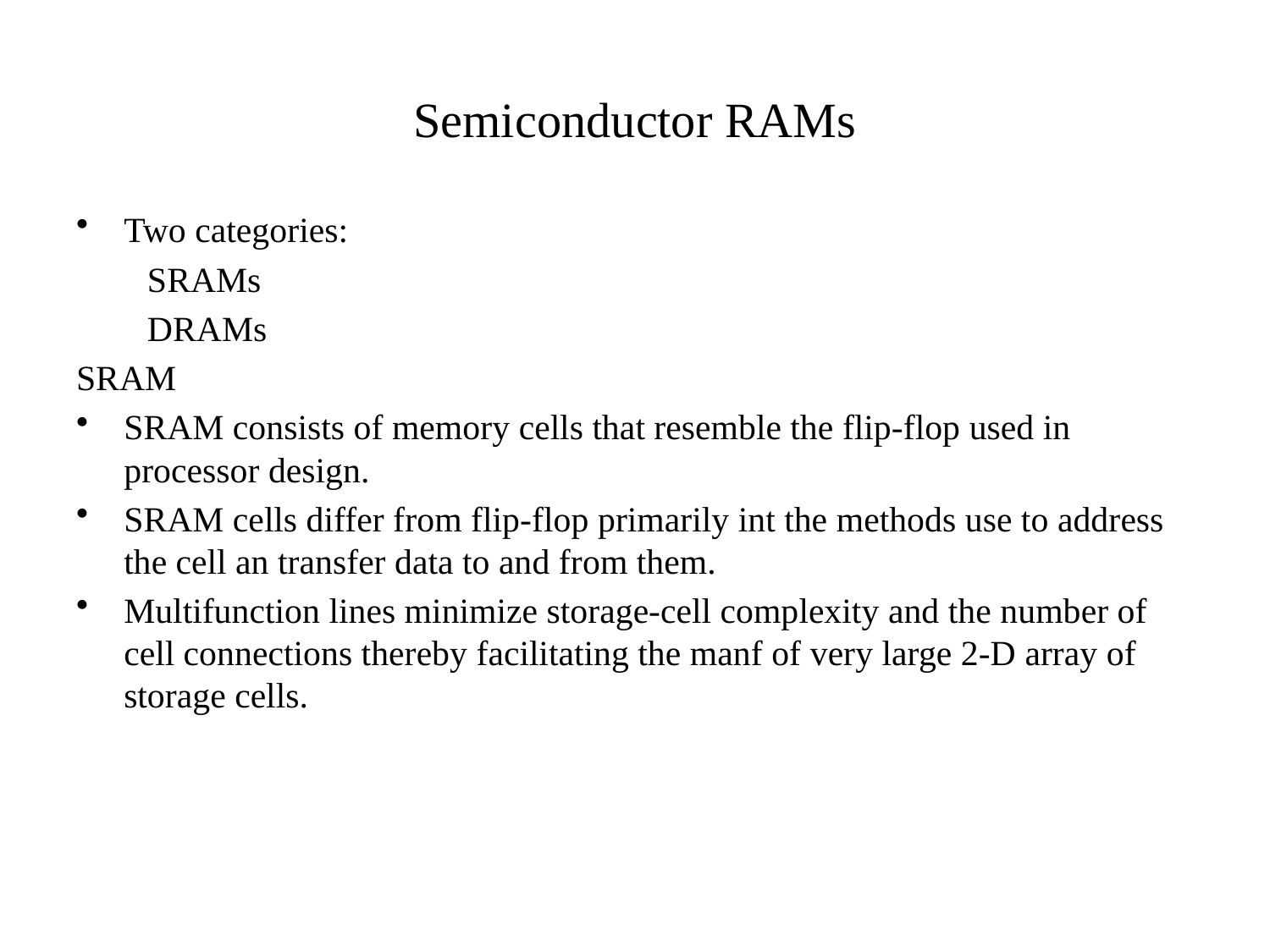

# Semiconductor RAMs
Two categories:
        SRAMs
        DRAMs
SRAM
SRAM consists of memory cells that resemble the flip-flop used in processor design.
SRAM cells differ from flip-flop primarily int the methods use to address the cell an transfer data to and from them.
Multifunction lines minimize storage-cell complexity and the number of cell connections thereby facilitating the manf of very large 2-D array of storage cells.